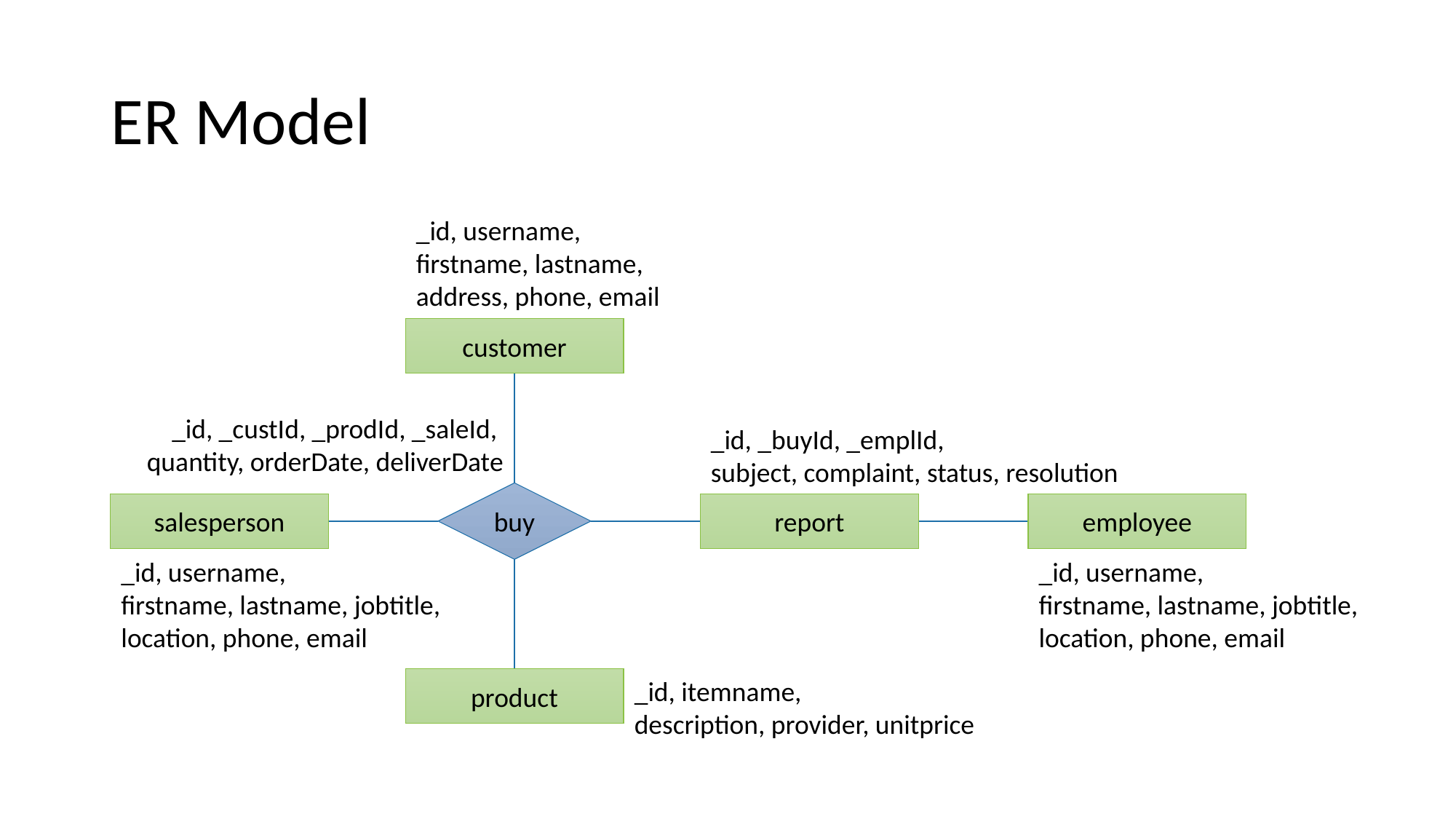

# ER Model
_id, username,
firstname, lastname,
address, phone, email
customer
_id, _custId, _prodId, _saleId,
quantity, orderDate, deliverDate
_id, _buyId, _emplId,
subject, complaint, status, resolution
buy
salesperson
report
employee
_id, username,
firstname, lastname, jobtitle,
location, phone, email
_id, username,
firstname, lastname, jobtitle,
location, phone, email
product
_id, itemname,
description, provider, unitprice